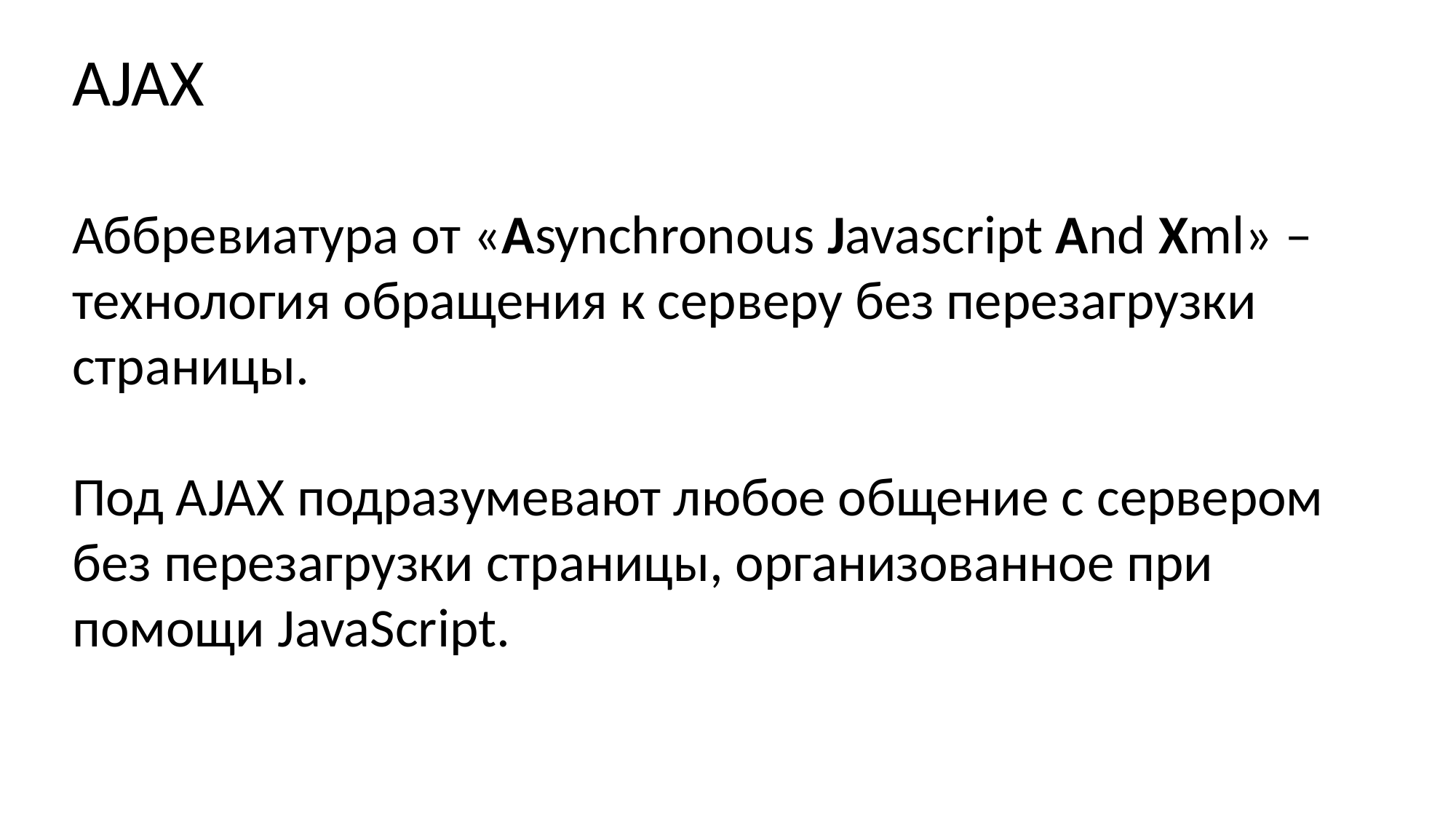

AJAX

Аббревиатура от «Asynchronous Javascript And Xml» – технология обращения к серверу без перезагрузки страницы.

Под AJAX подразумевают любое общение с сервером без перезагрузки страницы, организованное при помощи JavaScript.